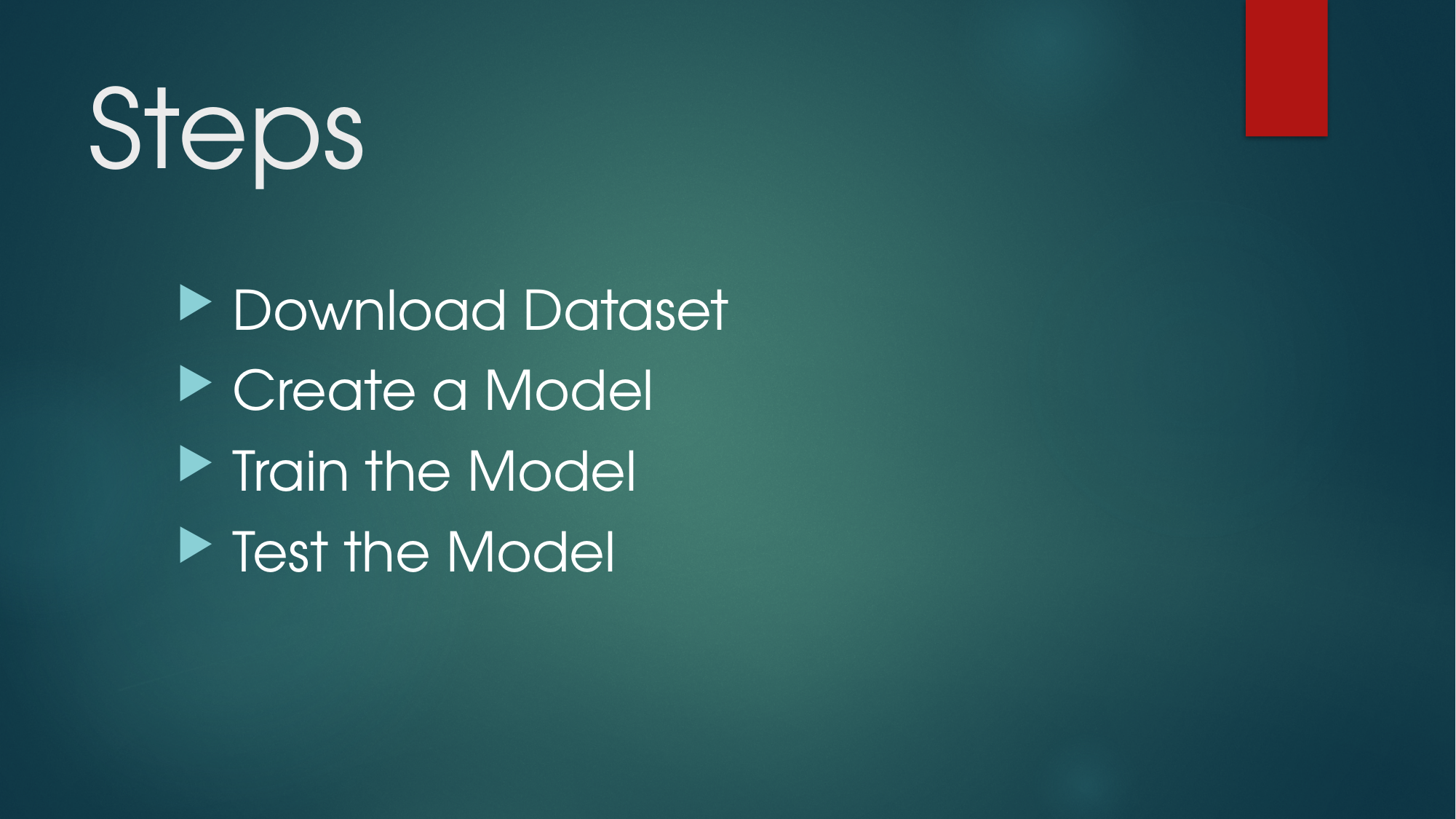

# Steps
 Download Dataset
 Create a Model
 Train the Model
 Test the Model